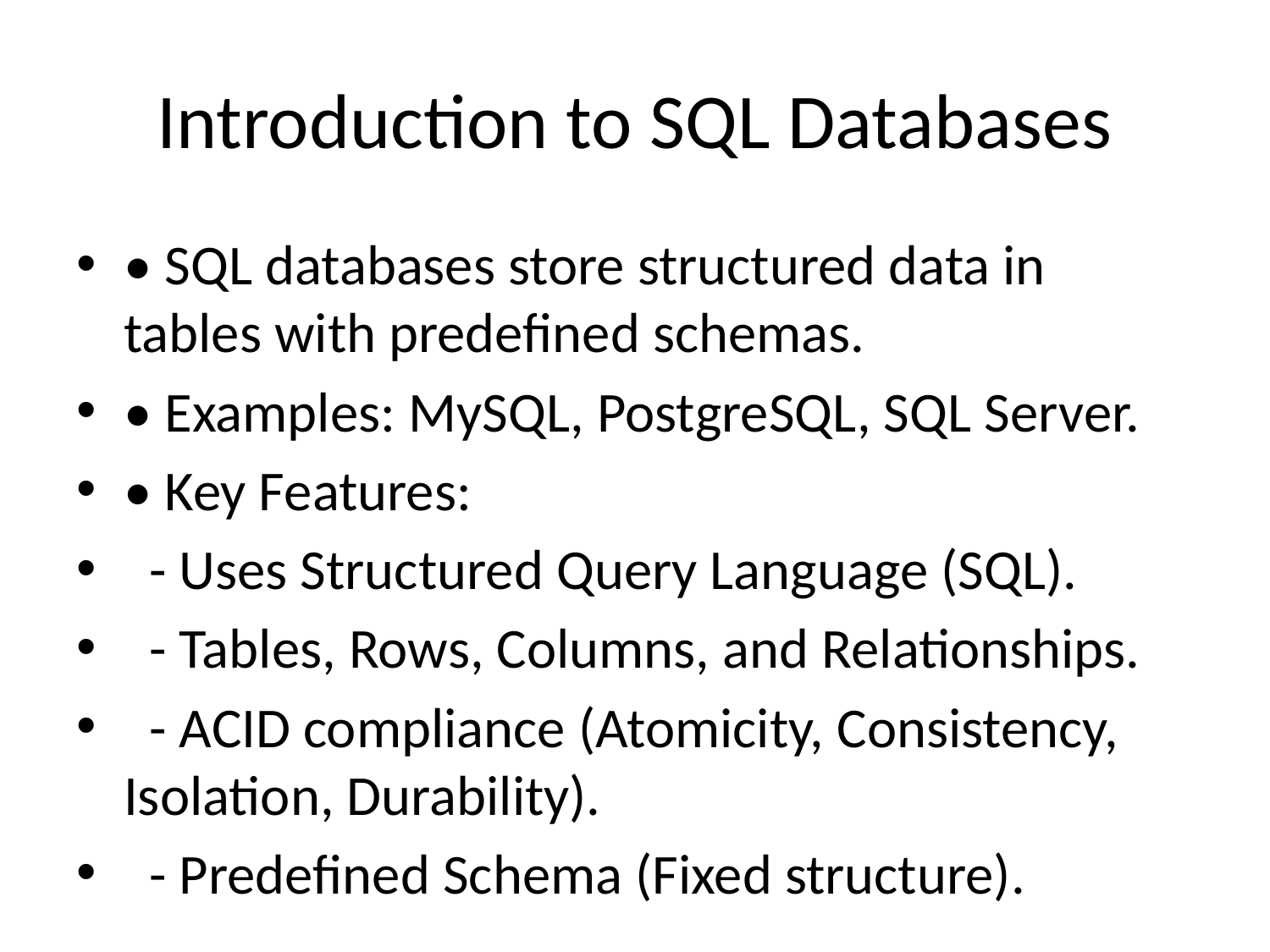

# Introduction to SQL Databases
• SQL databases store structured data in tables with predefined schemas.
• Examples: MySQL, PostgreSQL, SQL Server.
• Key Features:
  - Uses Structured Query Language (SQL).
  - Tables, Rows, Columns, and Relationships.
  - ACID compliance (Atomicity, Consistency, Isolation, Durability).
  - Predefined Schema (Fixed structure).